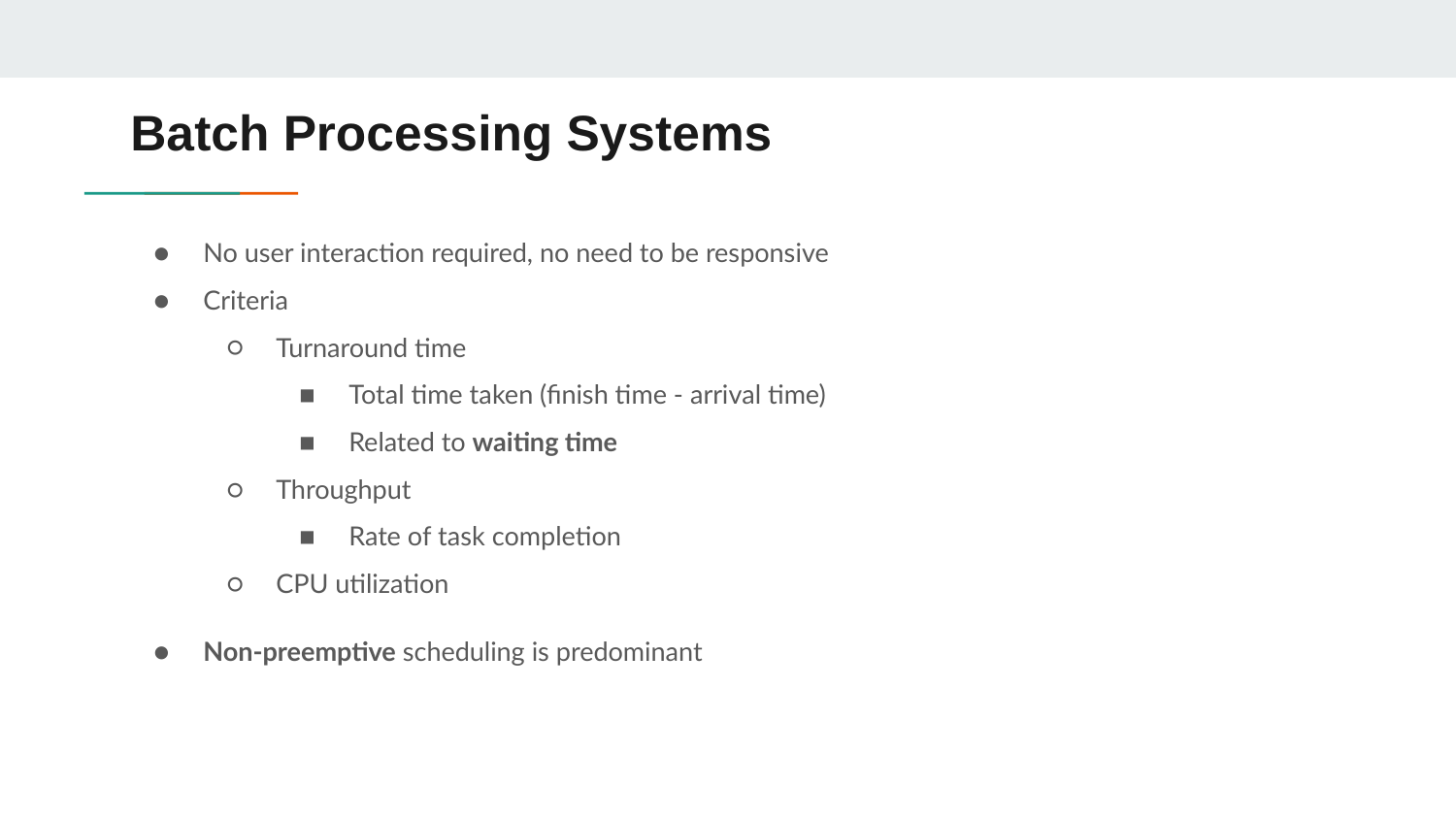

# Batch Processing Systems
No user interaction required, no need to be responsive
Criteria
Turnaround time
Total time taken (finish time - arrival time)
Related to waiting time
Throughput
Rate of task completion
CPU utilization
Non-preemptive scheduling is predominant